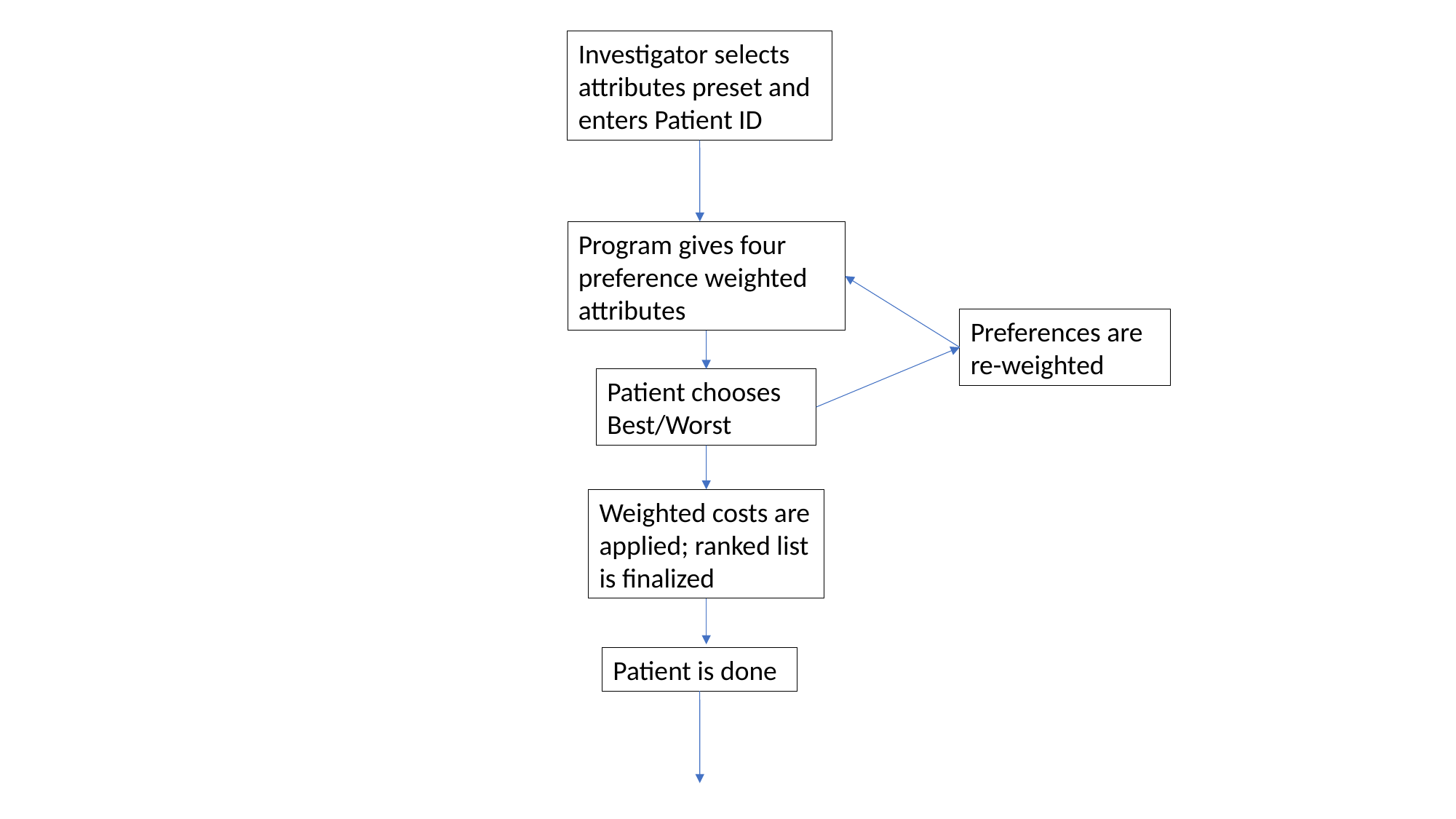

Investigator selects attributes preset and enters Patient ID
Program gives four preference weighted attributes
Preferences are re-weighted
Patient chooses Best/Worst
Weighted costs are applied; ranked list is finalized
Patient is done